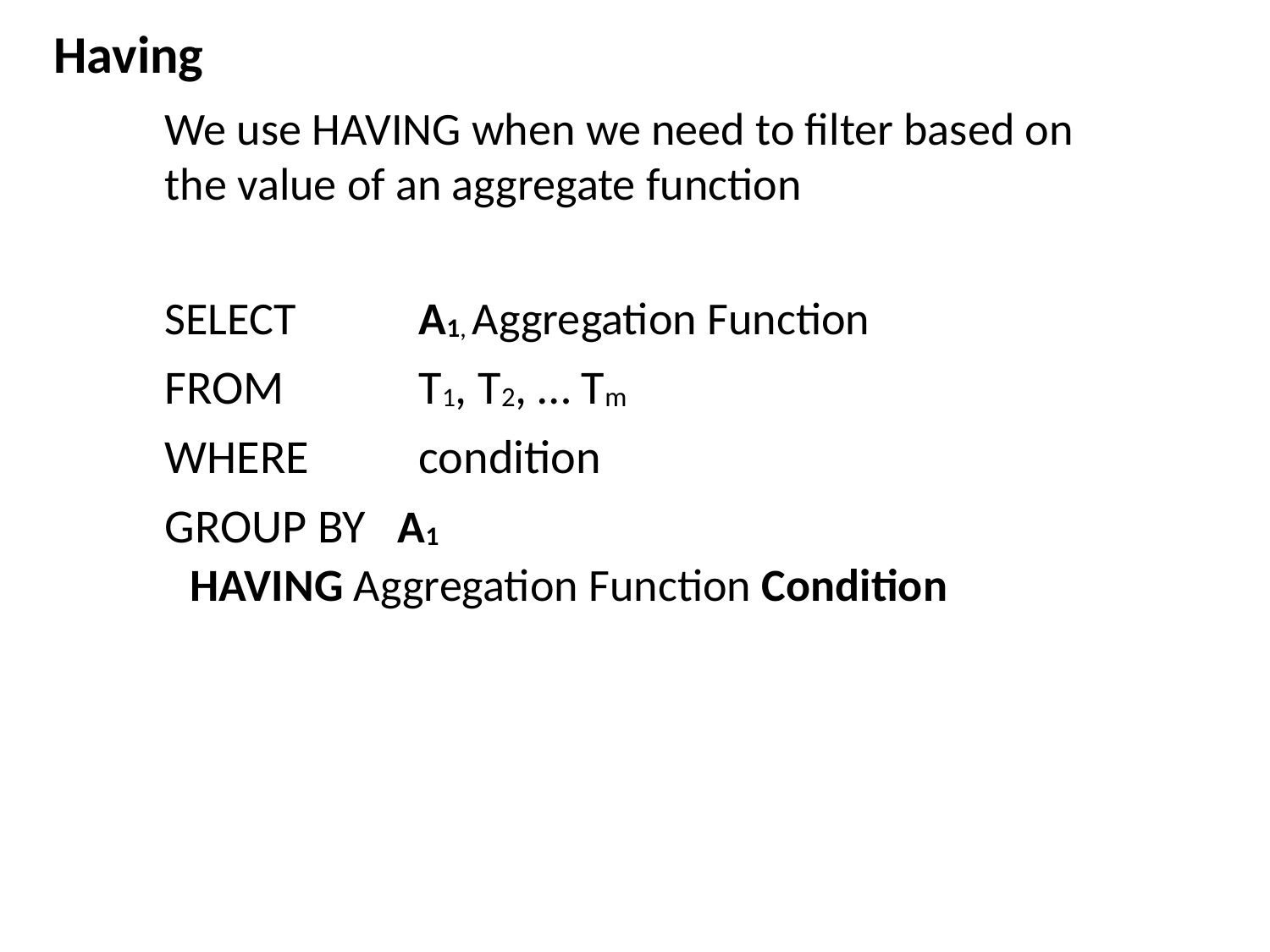

Having
We use HAVING when we need to filter based on the value of an aggregate function

SELECT 	A1, Aggregation Function
FROM 	T1, T2, … Tm
WHERE 	condition
GROUP BY   A1
HAVING Aggregation Function Condition